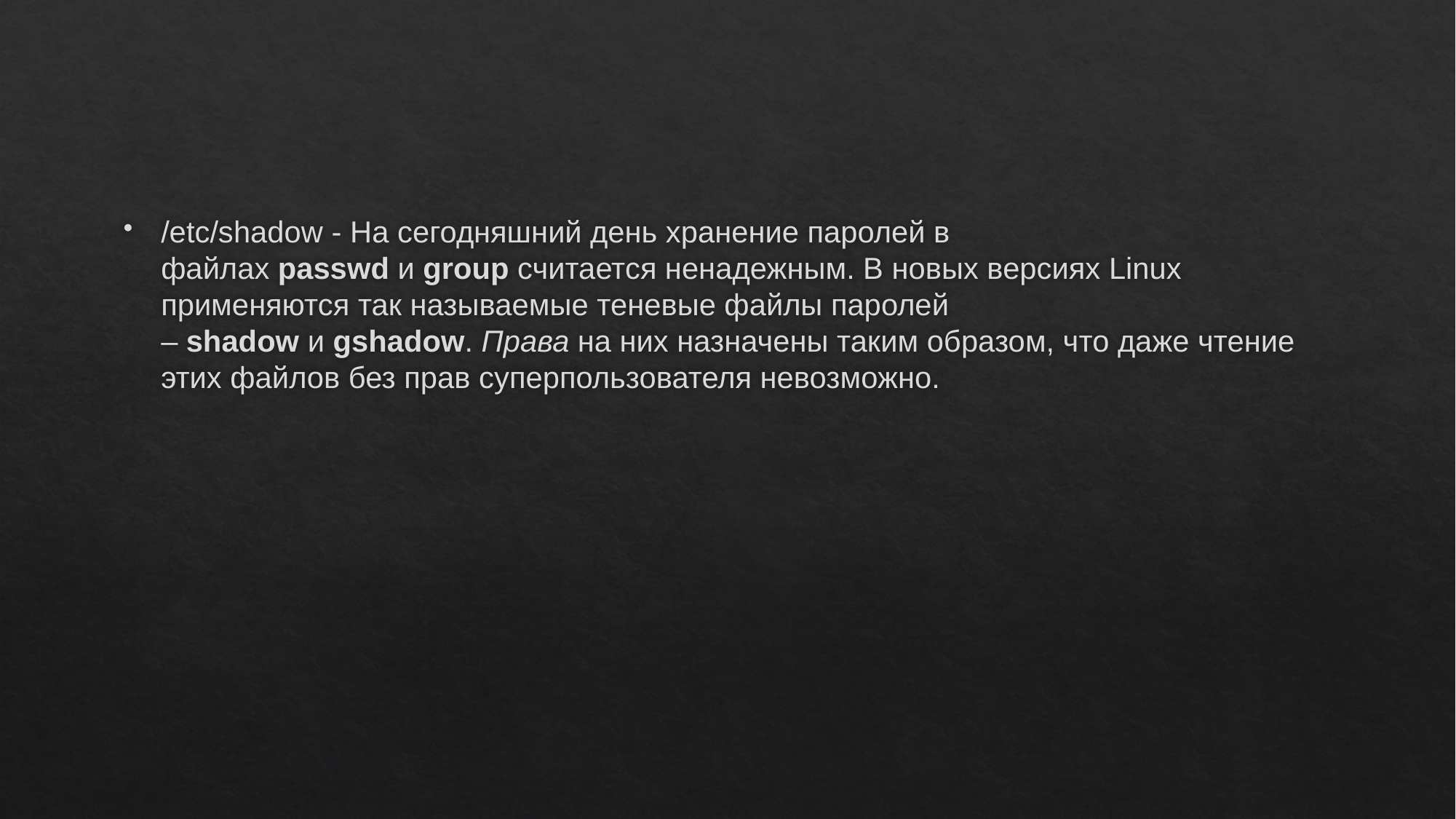

#
/etc/shadow - На сегодняшний день хранение паролей в файлах passwd и group считается ненадежным. В новых версиях Linux применяются так называемые теневые файлы паролей – shadow и gshаdow. Права на них назначены таким образом, что даже чтение этих файлов без прав суперпользователя невозможно.